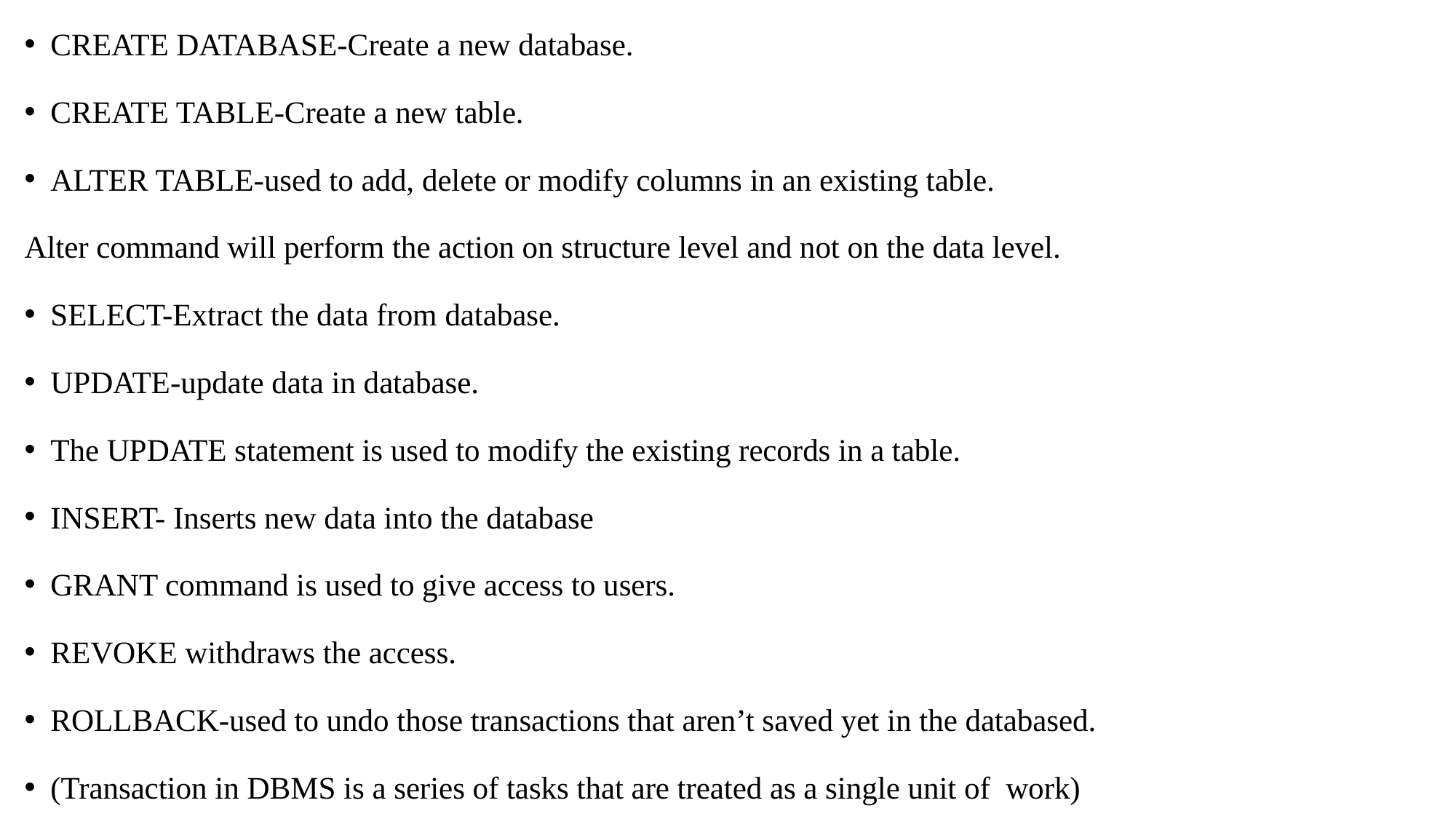

CREATE DATABASE-Create a new database.
CREATE TABLE-Create a new table.
ALTER TABLE-used to add, delete or modify columns in an existing table.
Alter command will perform the action on structure level and not on the data level.
SELECT-Extract the data from database.
UPDATE-update data in database.
The UPDATE statement is used to modify the existing records in a table.
INSERT- Inserts new data into the database
GRANT command is used to give access to users.
REVOKE withdraws the access.
ROLLBACK-used to undo those transactions that aren’t saved yet in the databased.
(Transaction in DBMS is a series of tasks that are treated as a single unit of  work)